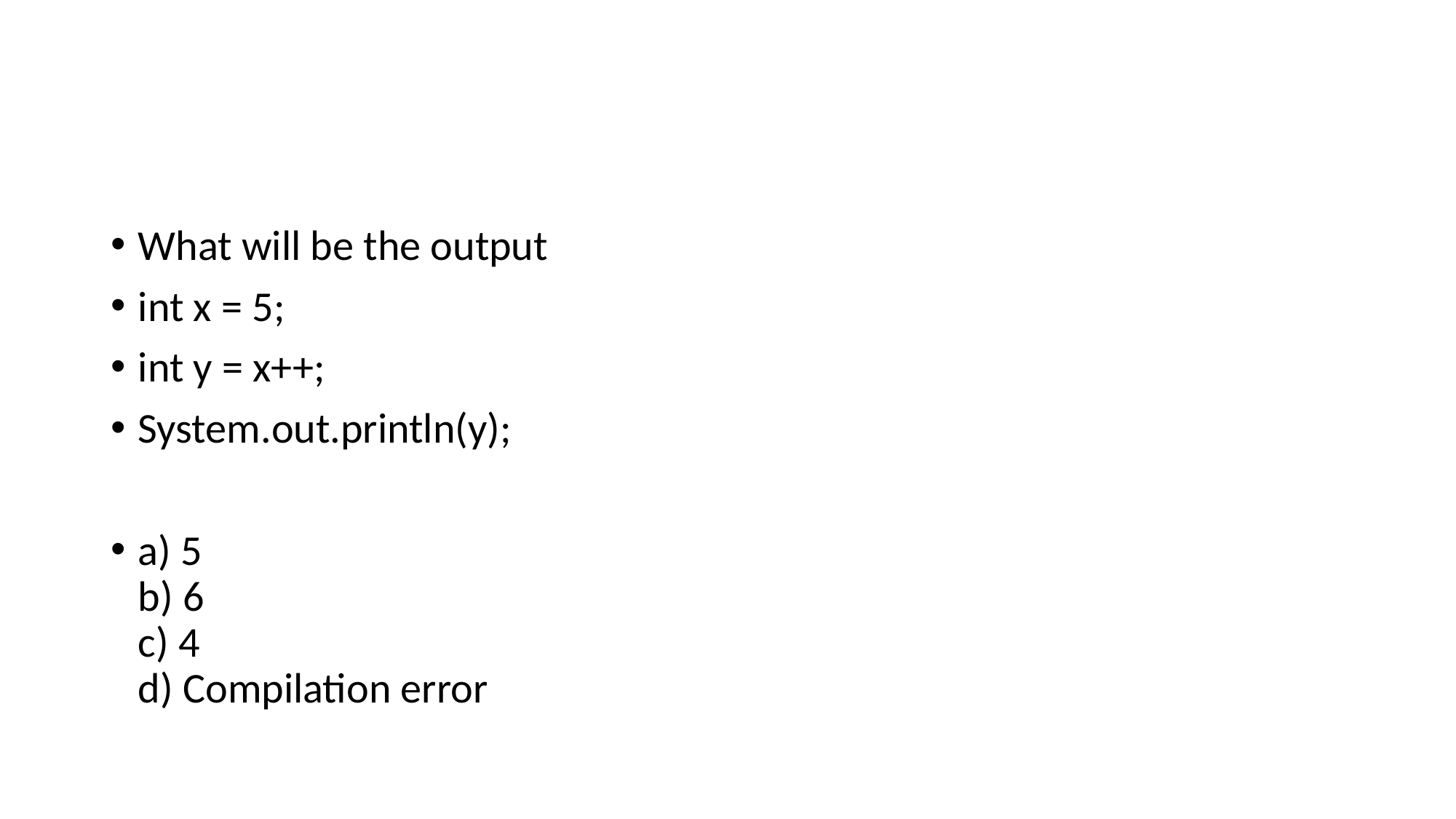

#
What will be the output
int x = 5;
int y = x++;
System.out.println(y);

a) 5
b) 6
c) 4
d) Compilation error